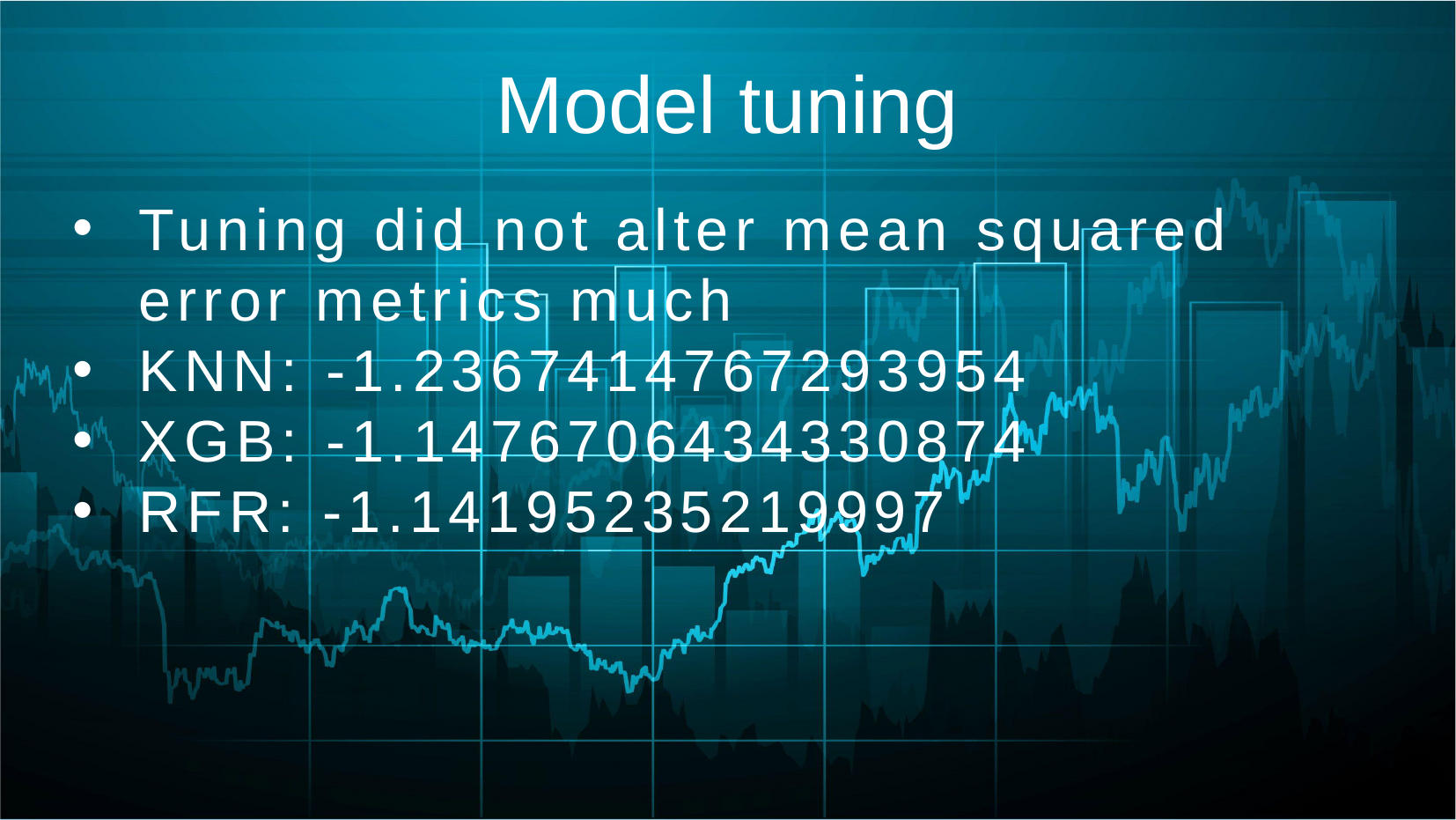

Model tuning
Tuning did not alter mean squared error metrics much
KNN: -1.2367414767293954
XGB: -1.1476706434330874
RFR: -1.14195235219997